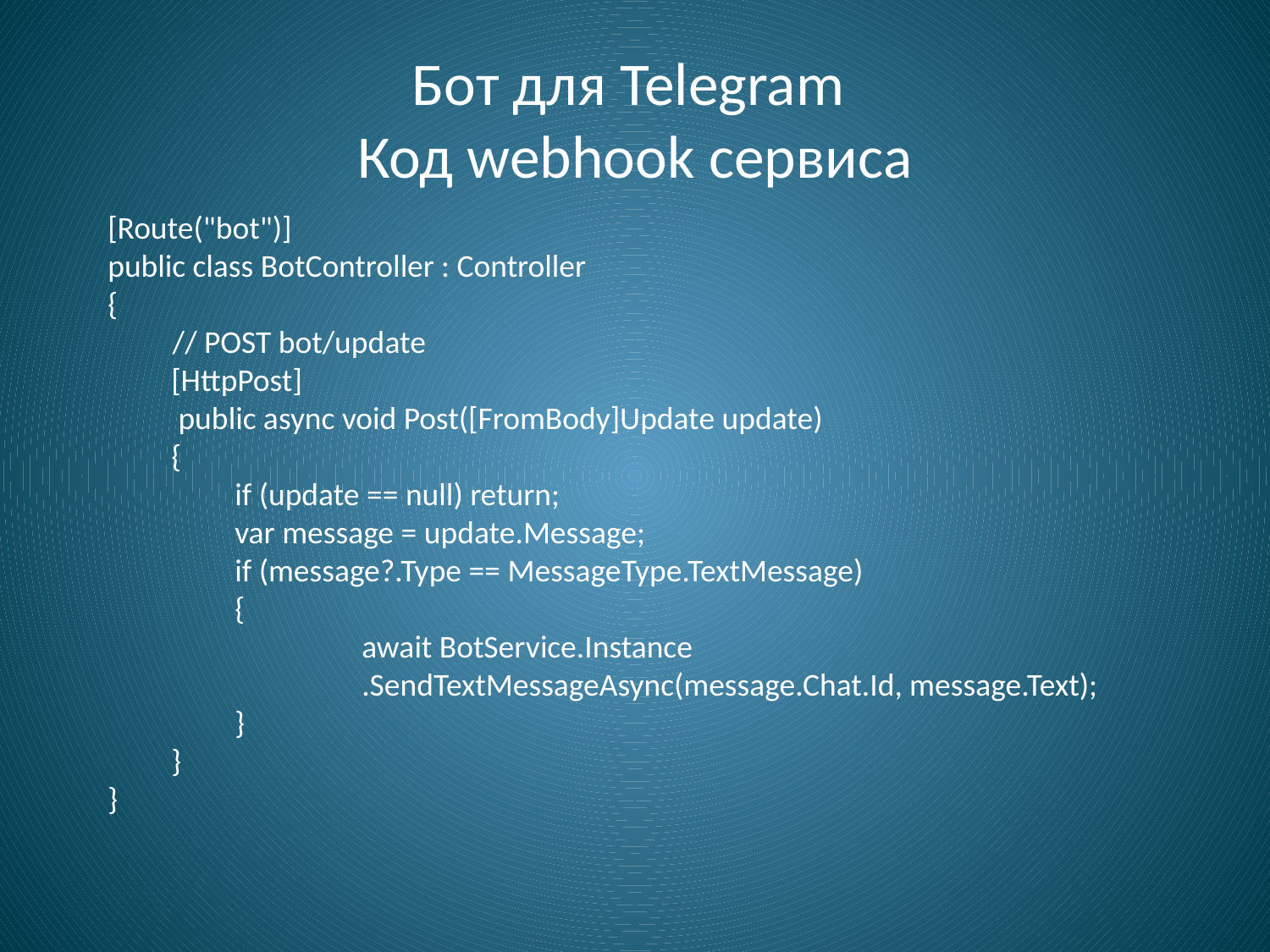

# Бот для Telegram Код webhook сервиса
[Route("bot")]
public class BotController : Controller
{
         // POST bot/update
[HttpPost]
 public async void Post([FromBody]Update update)
{
if (update == null) return;
var message = update.Message;
if (message?.Type == MessageType.TextMessage)
{
	await BotService.Instance
	.SendTextMessageAsync(message.Chat.Id, message.Text);
}
}
}